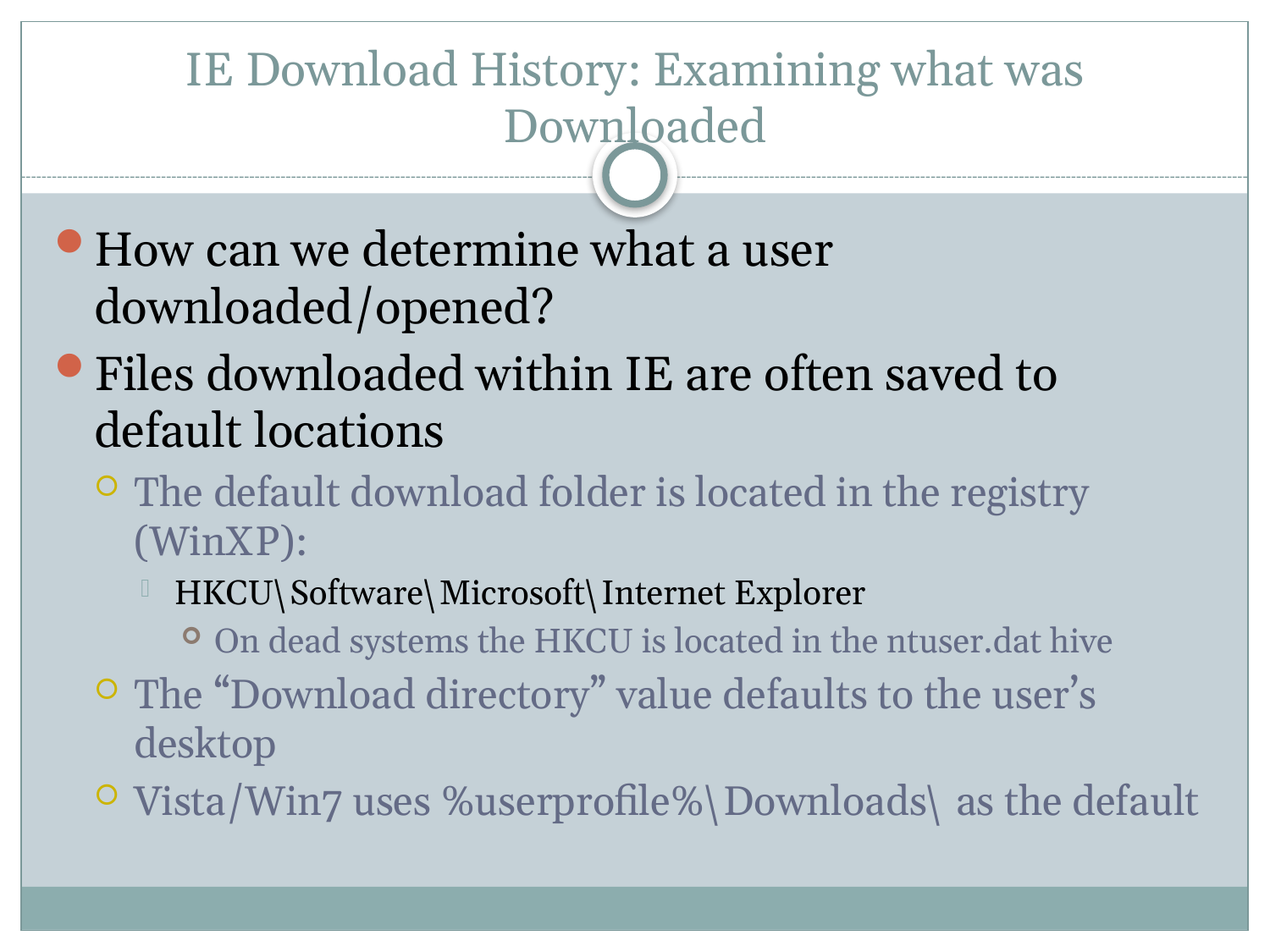

# IE Download History: Examining what was Downloaded
How can we determine what a user downloaded/opened?
Files downloaded within IE are often saved to default locations
The default download folder is located in the registry (WinXP):
HKCU\Software\Microsoft\Internet Explorer
On dead systems the HKCU is located in the ntuser.dat hive
The “Download directory” value defaults to the user’s desktop
Vista/Win7 uses %userprofile%\Downloads\ as the default